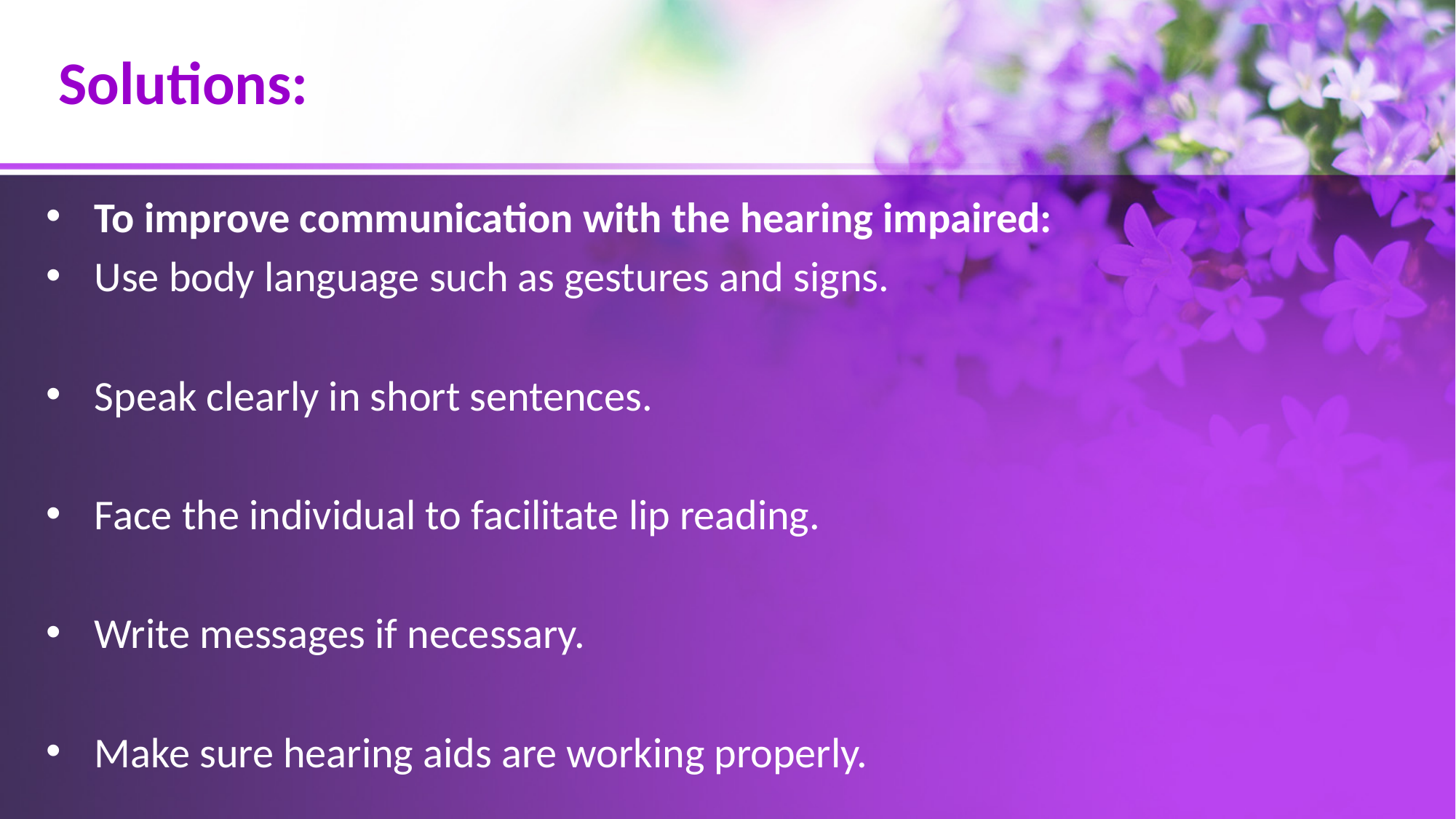

# Solutions:
To improve communication with the hearing impaired:
Use body language such as gestures and signs.

Speak clearly in short sentences.

Face the individual to facilitate lip reading.

Write messages if necessary.

Make sure hearing aids are working properly.